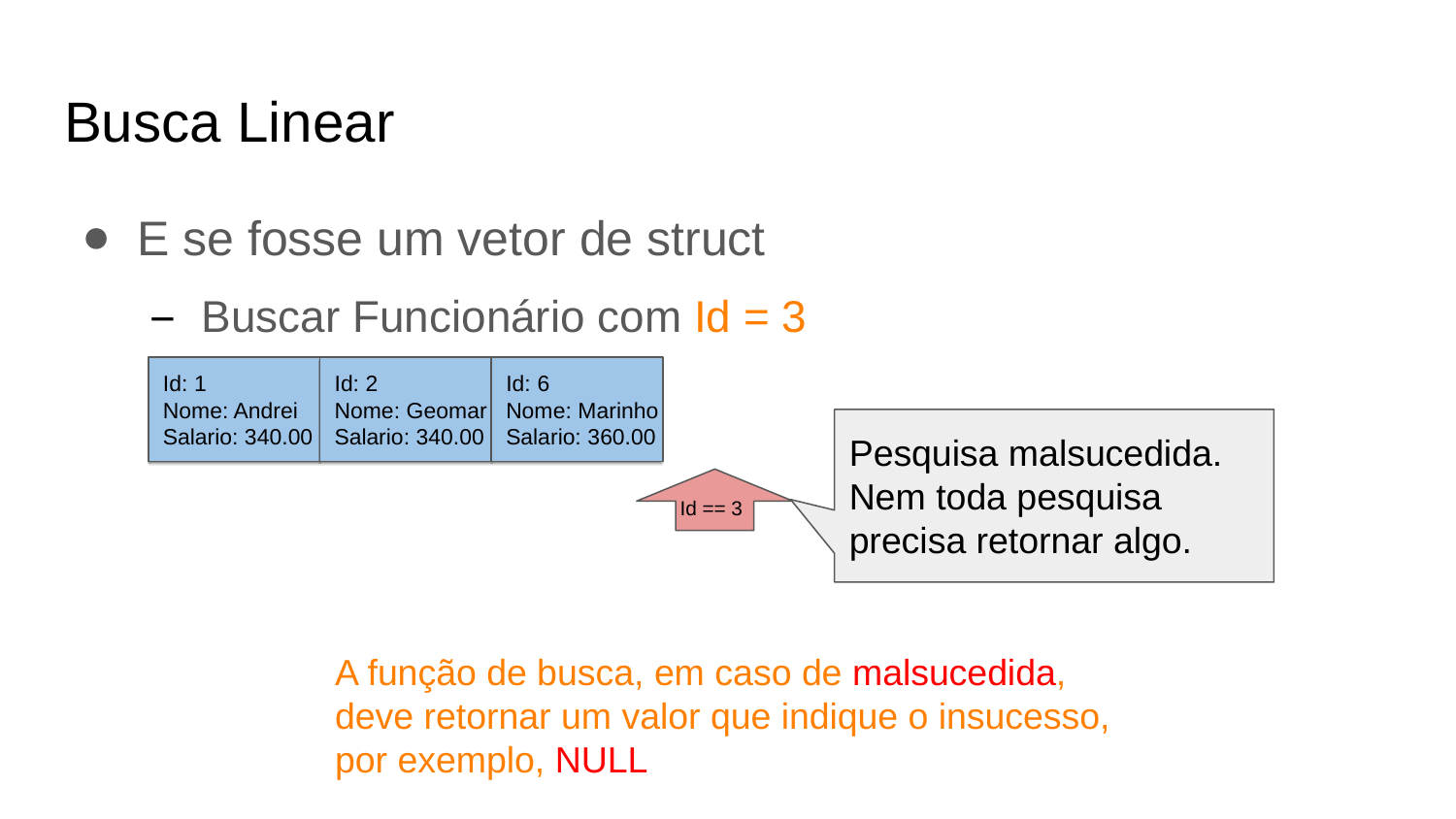

Busca Linear
E se fosse um vetor de struct
Buscar Funcionário com Id = 3

Id: 1
Nome: Andrei
Salario: 340.00
Id: 2
Nome: Geomar
Salario: 340.00
Id: 6
Nome: Marinho
Salario: 360.00
Pesquisa malsucedida. Nem toda pesquisa precisa retornar algo.
Id == 3
A função de busca, em caso de malsucedida, deve retornar um valor que indique o insucesso, por exemplo, NULL